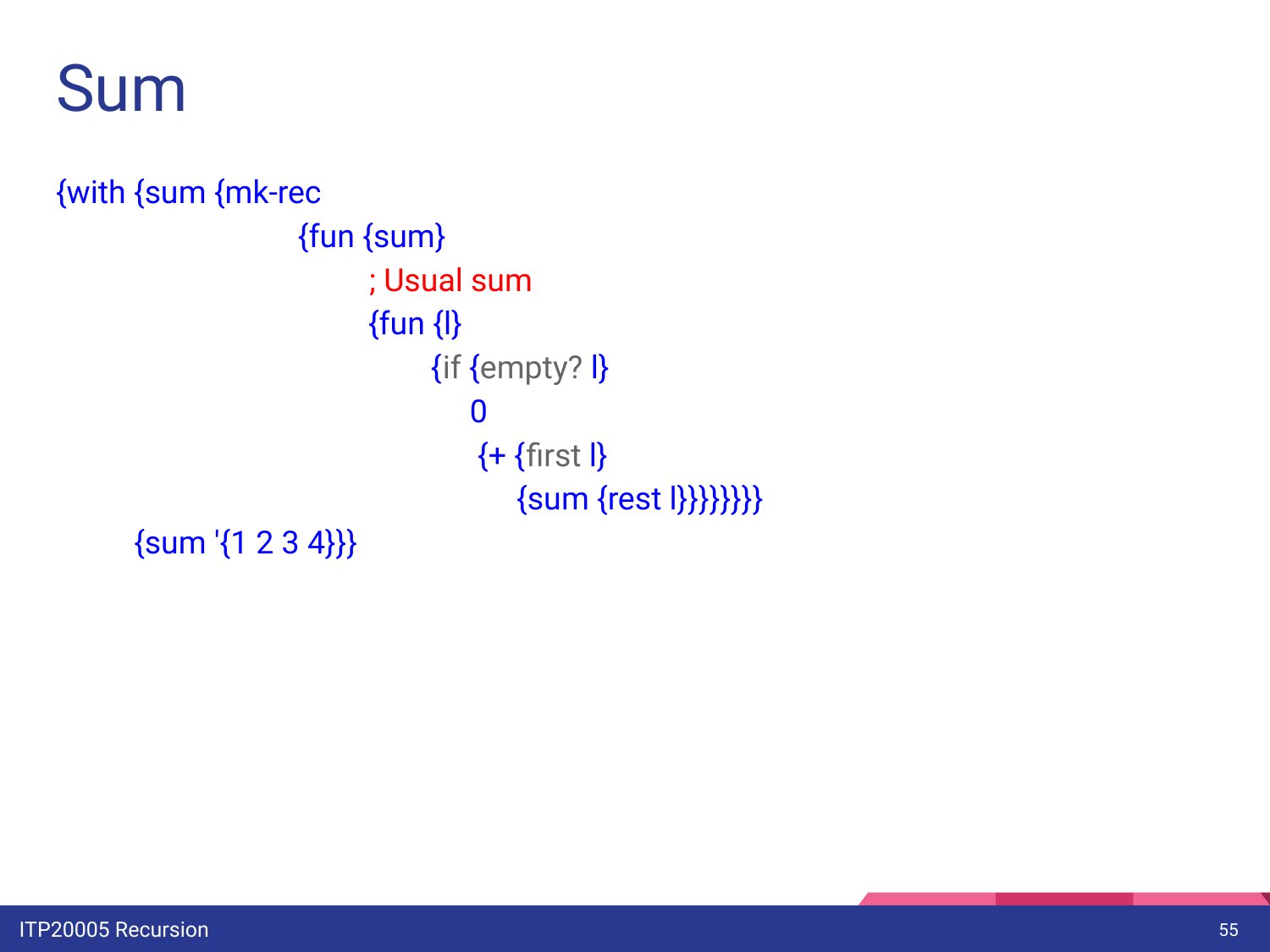

# Sum
{with {sum {mk-rec
                               {fun {sum}
                                        ; Usual sum
                                        {fun {l}
                                                {if {empty? l}
                                                     0
                                                      {+ {first l}
                                                           {sum {rest l}}}}}}}}
          {sum '{1 2 3 4}}}
55